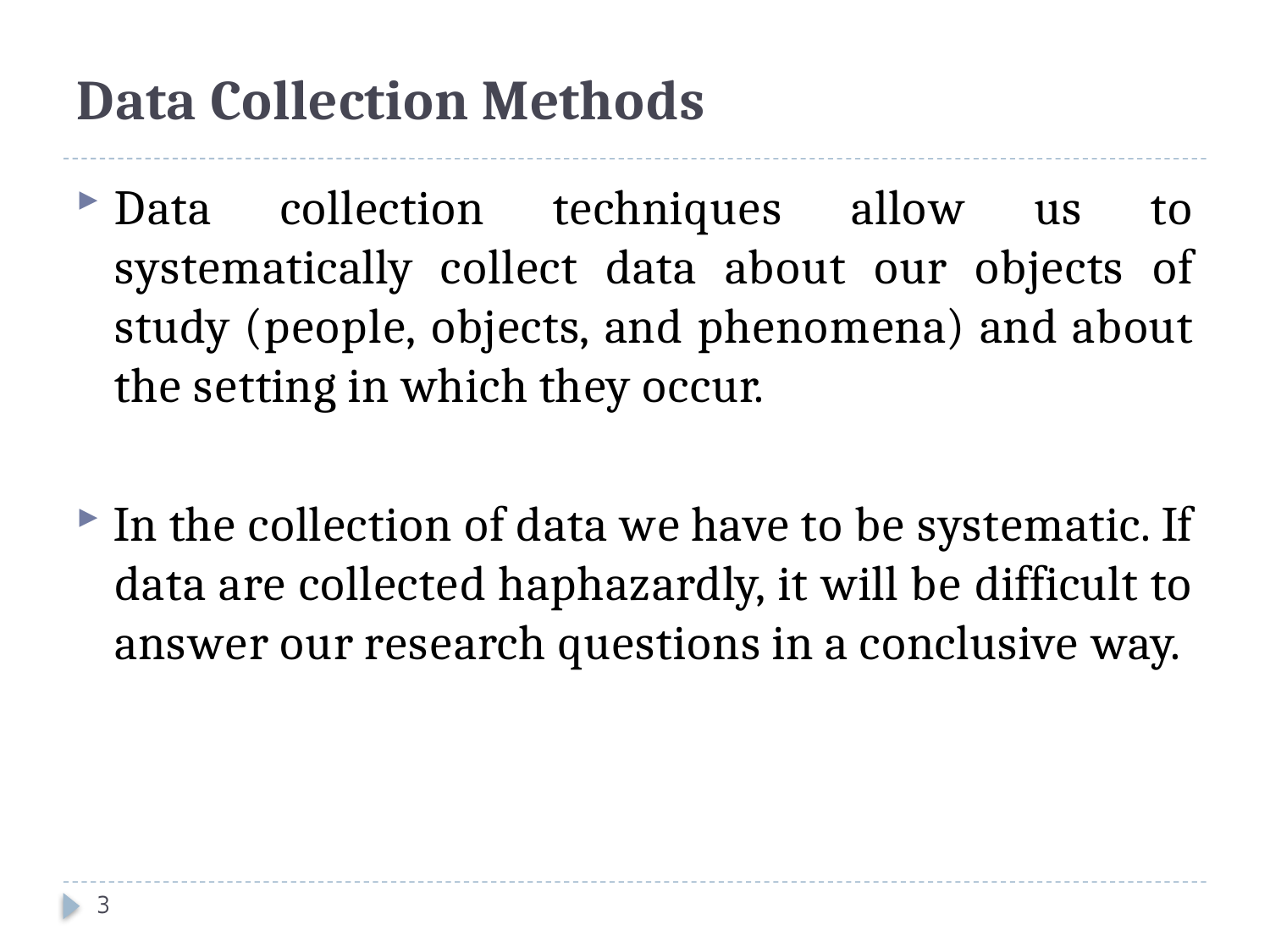

# Data Collection Methods
Data collection techniques allow us to systematically collect data about our objects of study (people, objects, and phenomena) and about the setting in which they occur.

In the collection of data we have to be systematic. If data are collected haphazardly, it will be difficult to answer our research questions in a conclusive way.
3